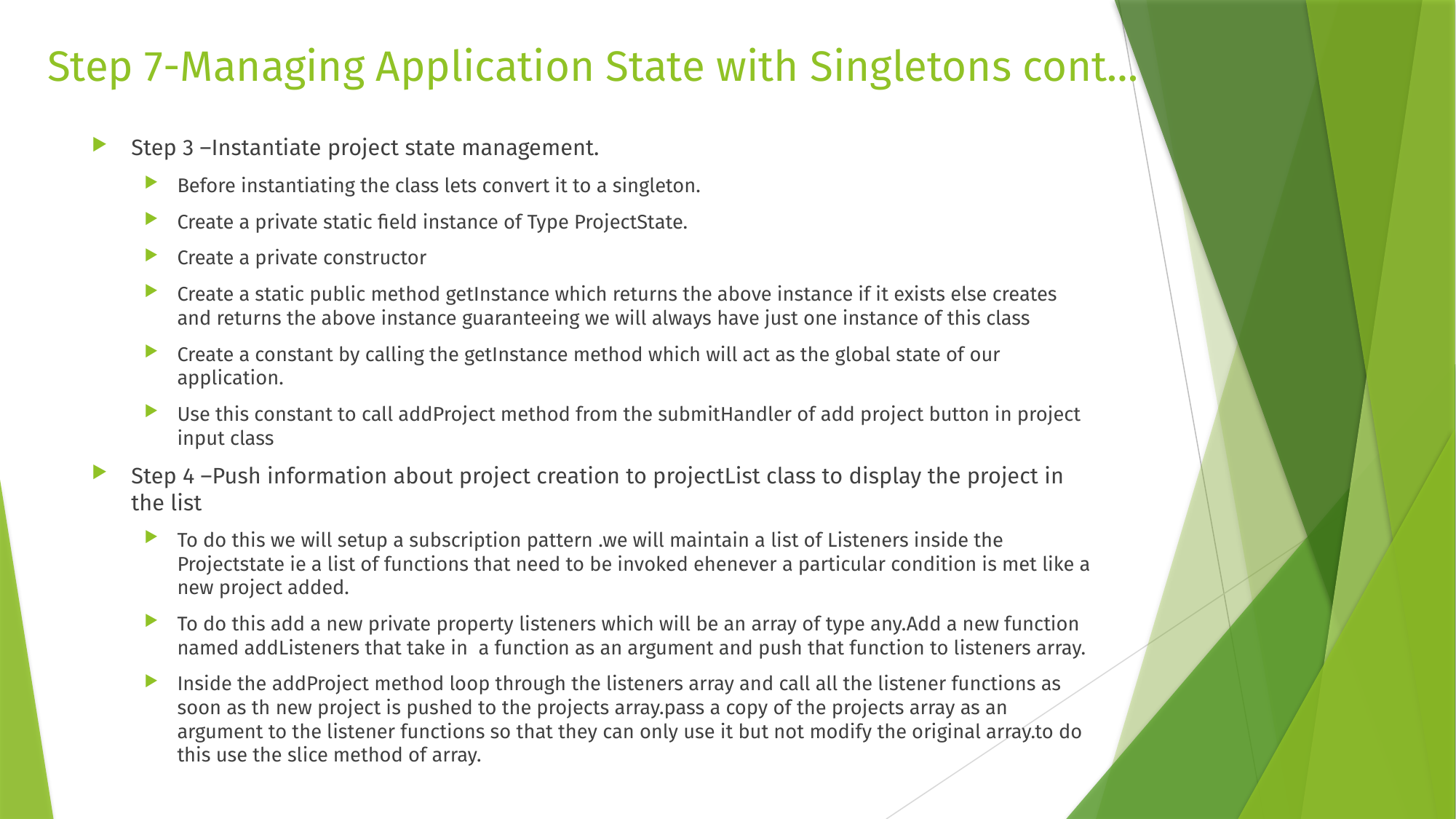

# Step 7-Managing Application State with Singletons cont…
Step 3 –Instantiate project state management.
Before instantiating the class lets convert it to a singleton.
Create a private static field instance of Type ProjectState.
Create a private constructor
Create a static public method getInstance which returns the above instance if it exists else creates and returns the above instance guaranteeing we will always have just one instance of this class
Create a constant by calling the getInstance method which will act as the global state of our application.
Use this constant to call addProject method from the submitHandler of add project button in project input class
Step 4 –Push information about project creation to projectList class to display the project in the list
To do this we will setup a subscription pattern .we will maintain a list of Listeners inside the Projectstate ie a list of functions that need to be invoked ehenever a particular condition is met like a new project added.
To do this add a new private property listeners which will be an array of type any.Add a new function named addListeners that take in  a function as an argument and push that function to listeners array.
Inside the addProject method loop through the listeners array and call all the listener functions as soon as th new project is pushed to the projects array.pass a copy of the projects array as an argument to the listener functions so that they can only use it but not modify the original array.to do this use the slice method of array.